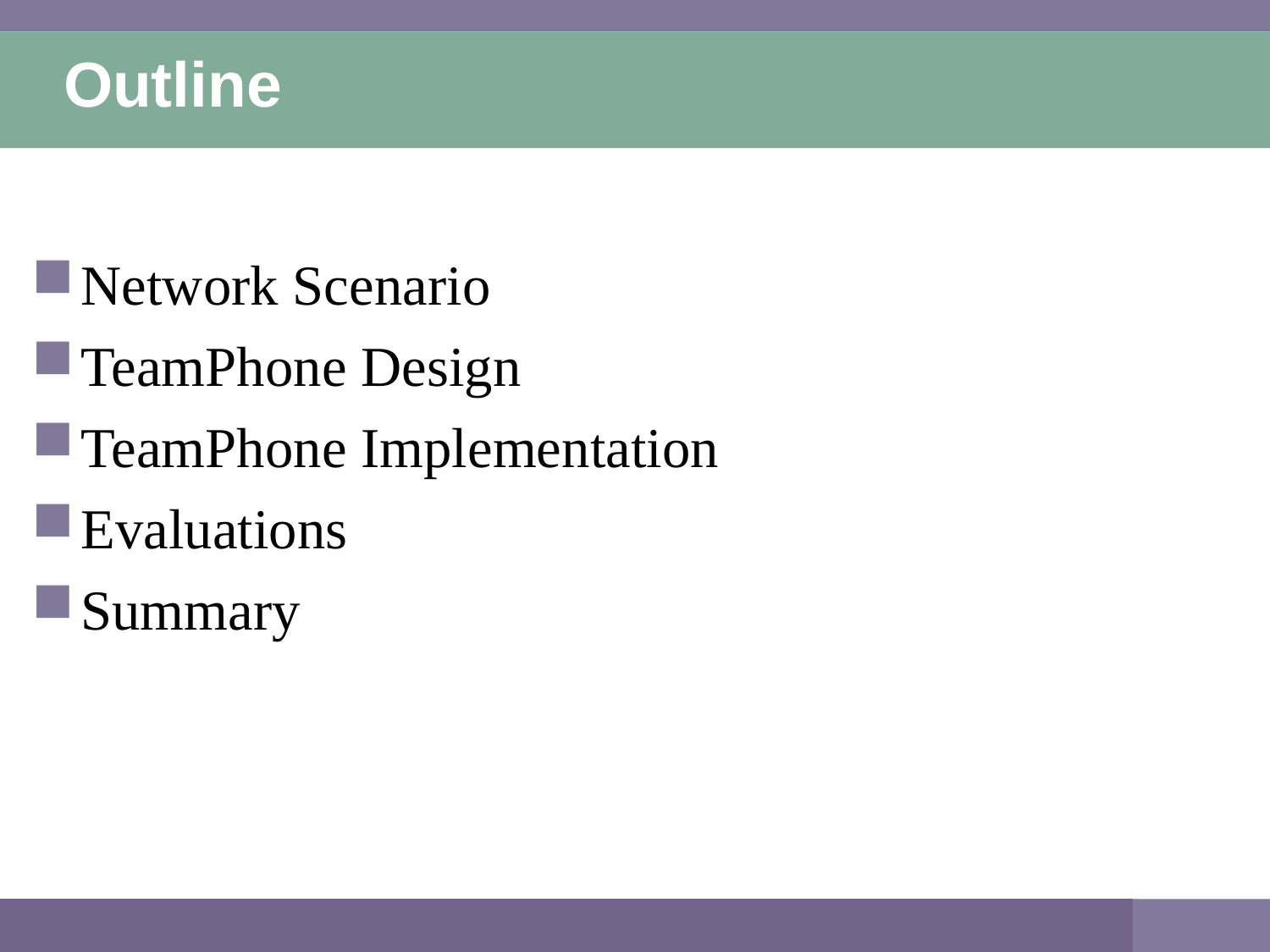

# Outline

Network Scenario
TeamPhone Design
TeamPhone Implementation
Evaluations
Summary